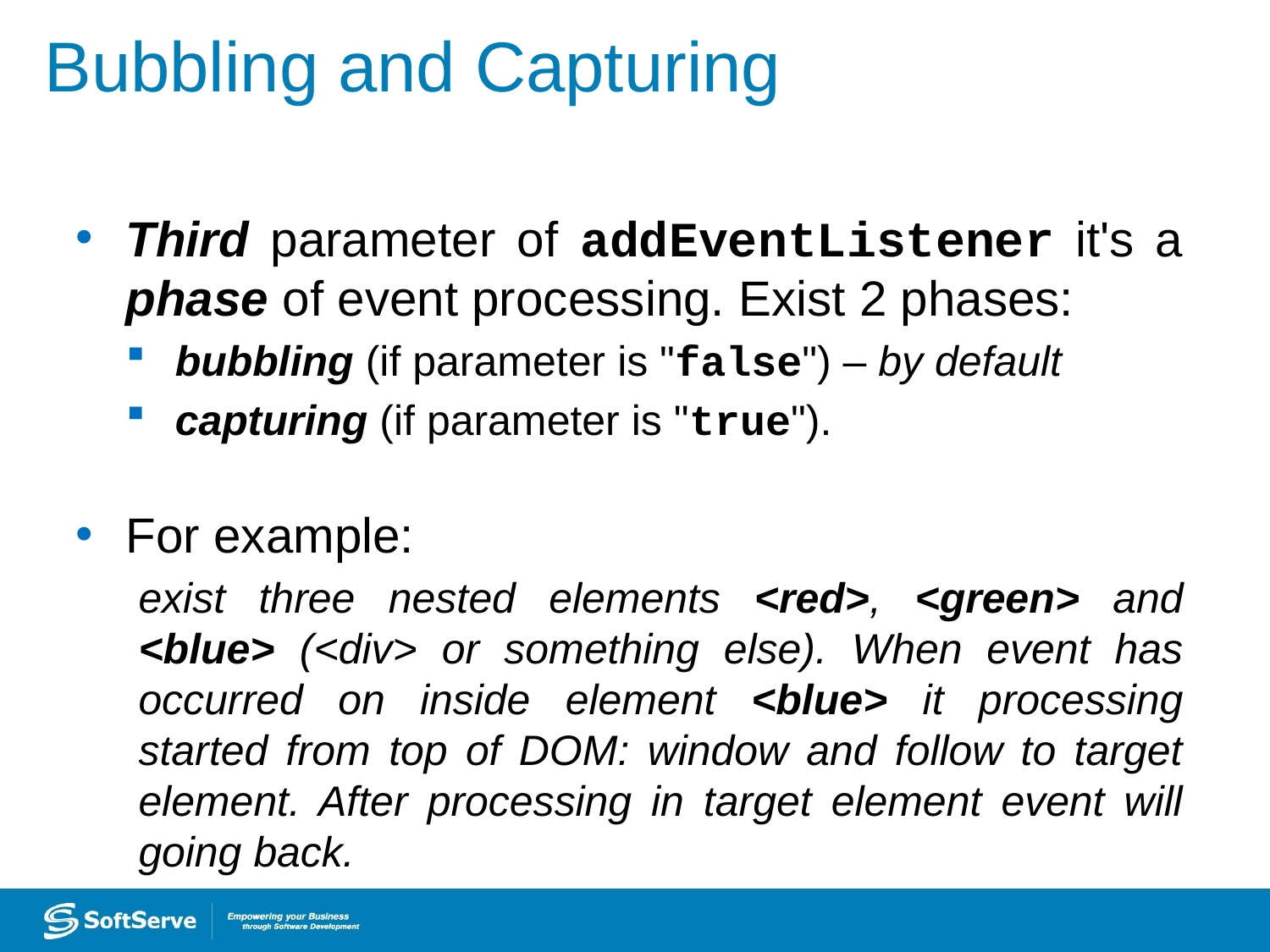

Bubbling and Capturing
Third parameter of addEventListener it's a phase of event processing. Exist 2 phases:
bubbling (if parameter is "false") – by default
capturing (if parameter is "true").
For example:
exist three nested elements <red>, <green> and <blue> (<div> or something else). When event has occurred on inside element <blue> it processing started from top of DOM: window and follow to target element. After processing in target element event will going back.
<red>
    <green>
         <blue />
    </green>
</red>